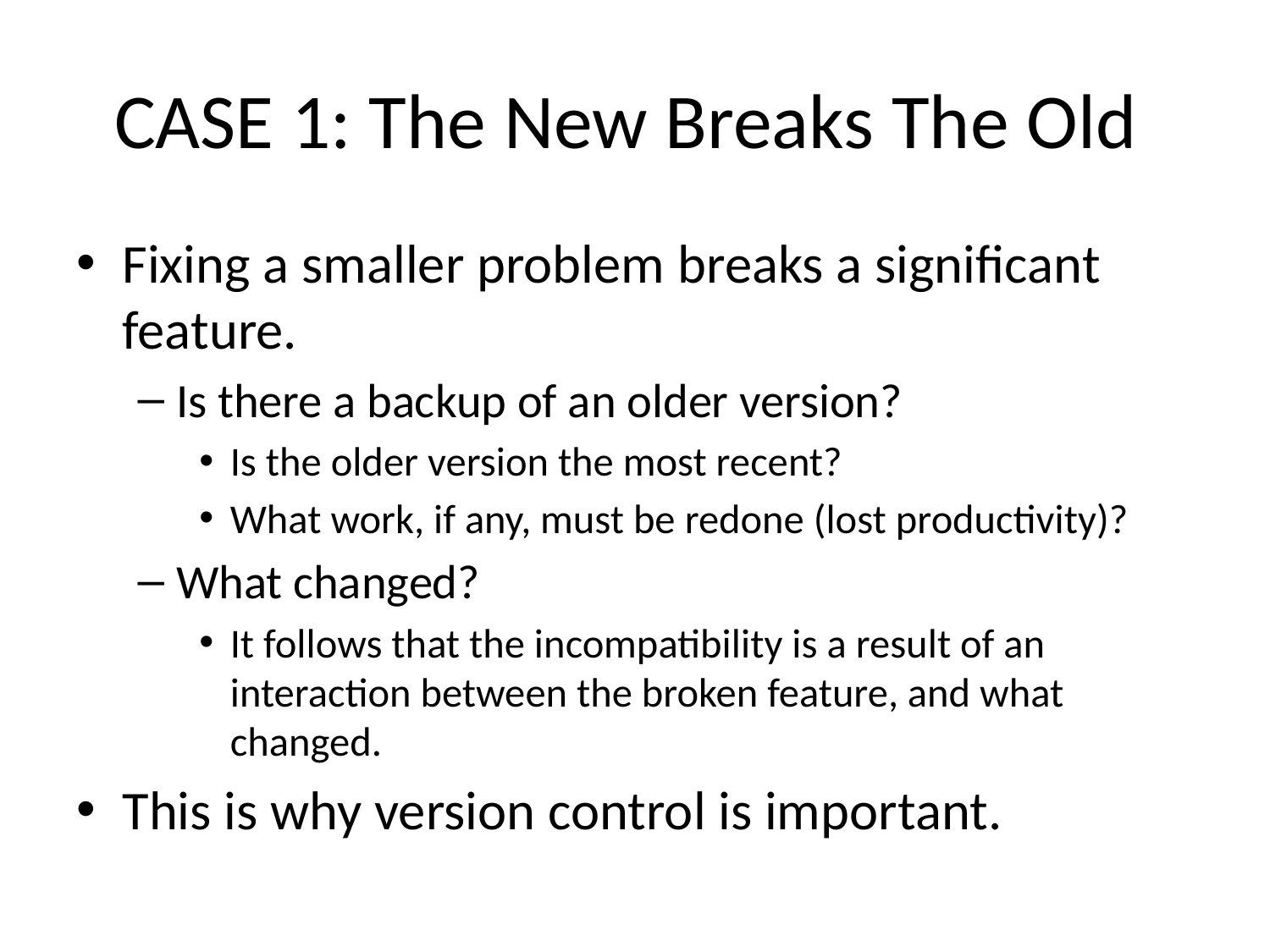

# CASE 1: The New Breaks The Old
Fixing a smaller problem breaks a significant feature.
Is there a backup of an older version?
Is the older version the most recent?
What work, if any, must be redone (lost productivity)?
What changed?
It follows that the incompatibility is a result of an interaction between the broken feature, and what changed.
This is why version control is important.